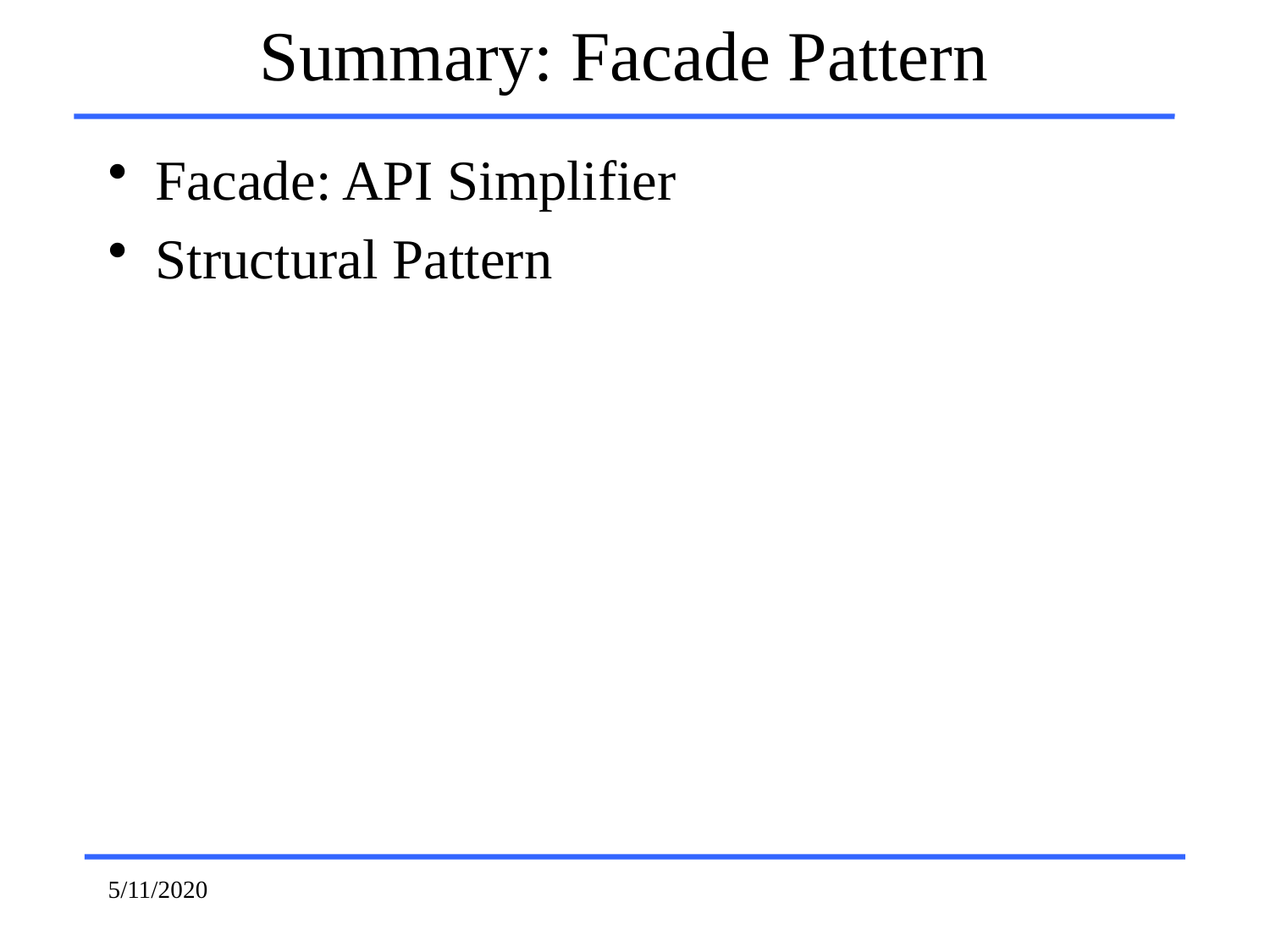

# Summary: Facade Pattern
Facade: API Simplifier
Structural Pattern

5/11/2020